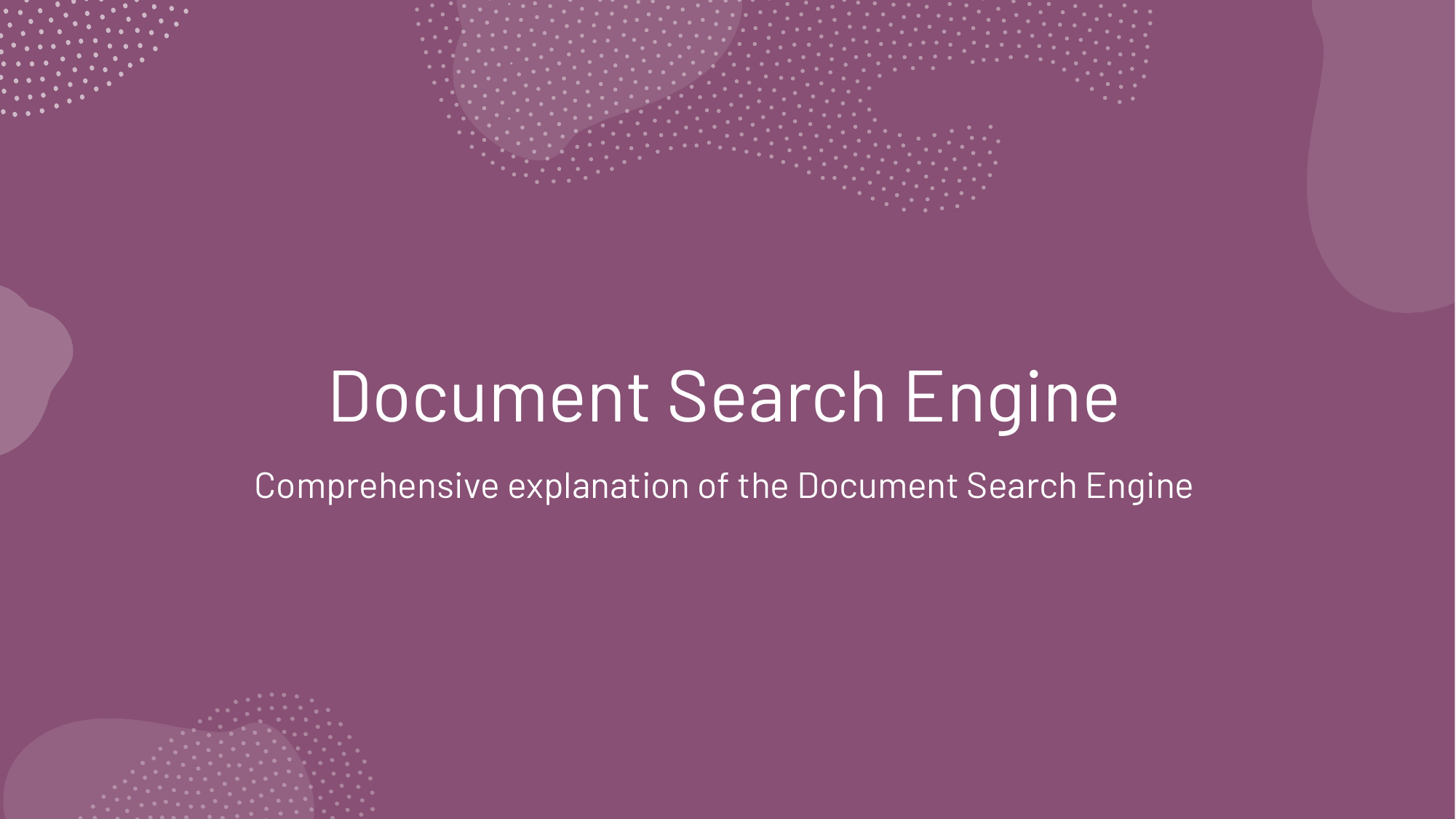

# Document Search Engine
Comprehensive explanation of the Document Search Engine